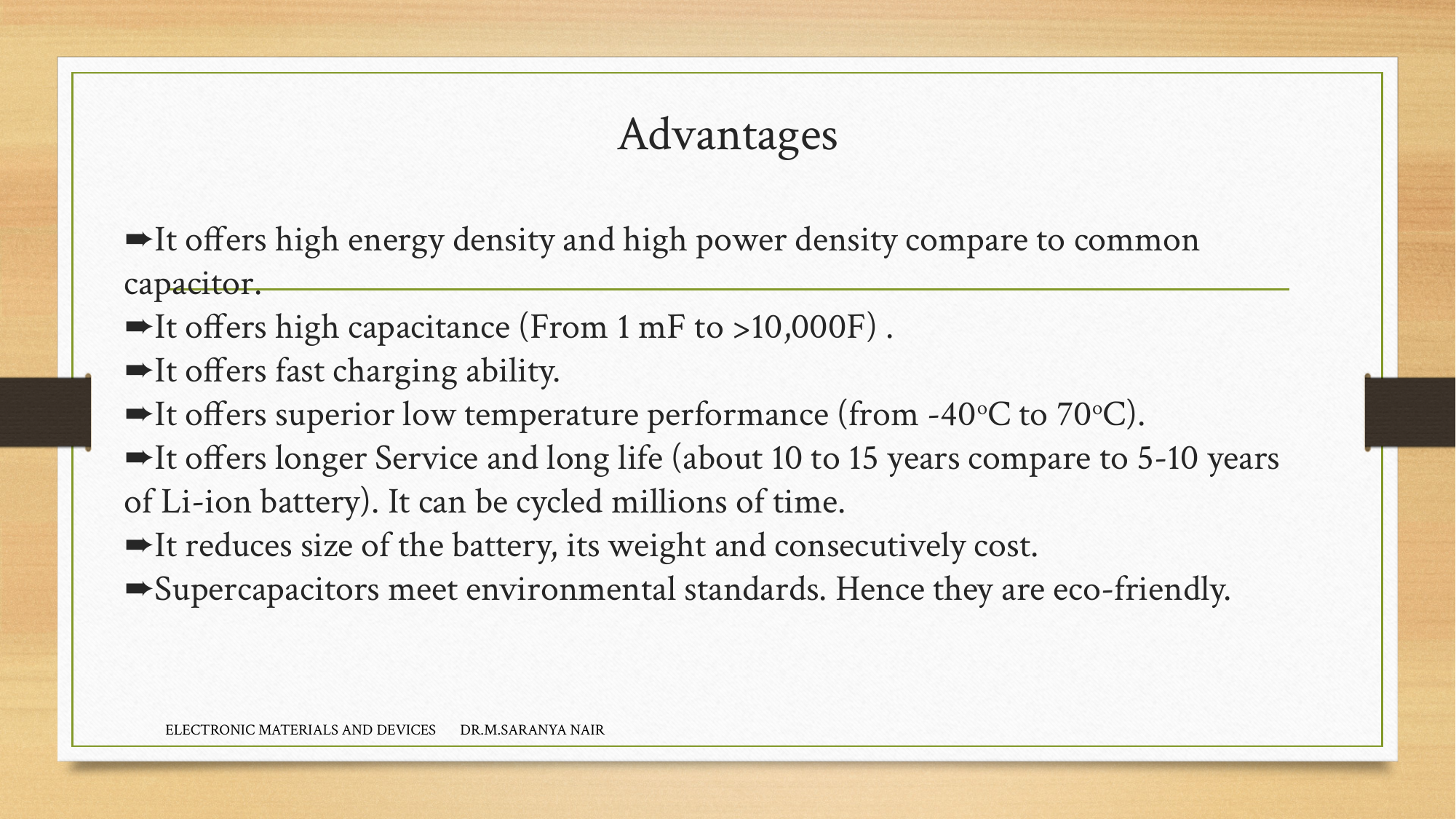

# Advantages
➨It offers high energy density and high power density compare to common capacitor.
➨It offers high capacitance (From 1 mF to >10,000F) .
➨It offers fast charging ability.
➨It offers superior low temperature performance (from -40oC to 70oC).
➨It offers longer Service and long life (about 10 to 15 years compare to 5-10 years of Li-ion battery). It can be cycled millions of time.
➨It reduces size of the battery, its weight and consecutively cost.
➨Supercapacitors meet environmental standards. Hence they are eco-friendly.
ELECTRONIC MATERIALS AND DEVICES       DR.M.SARANYA NAIR